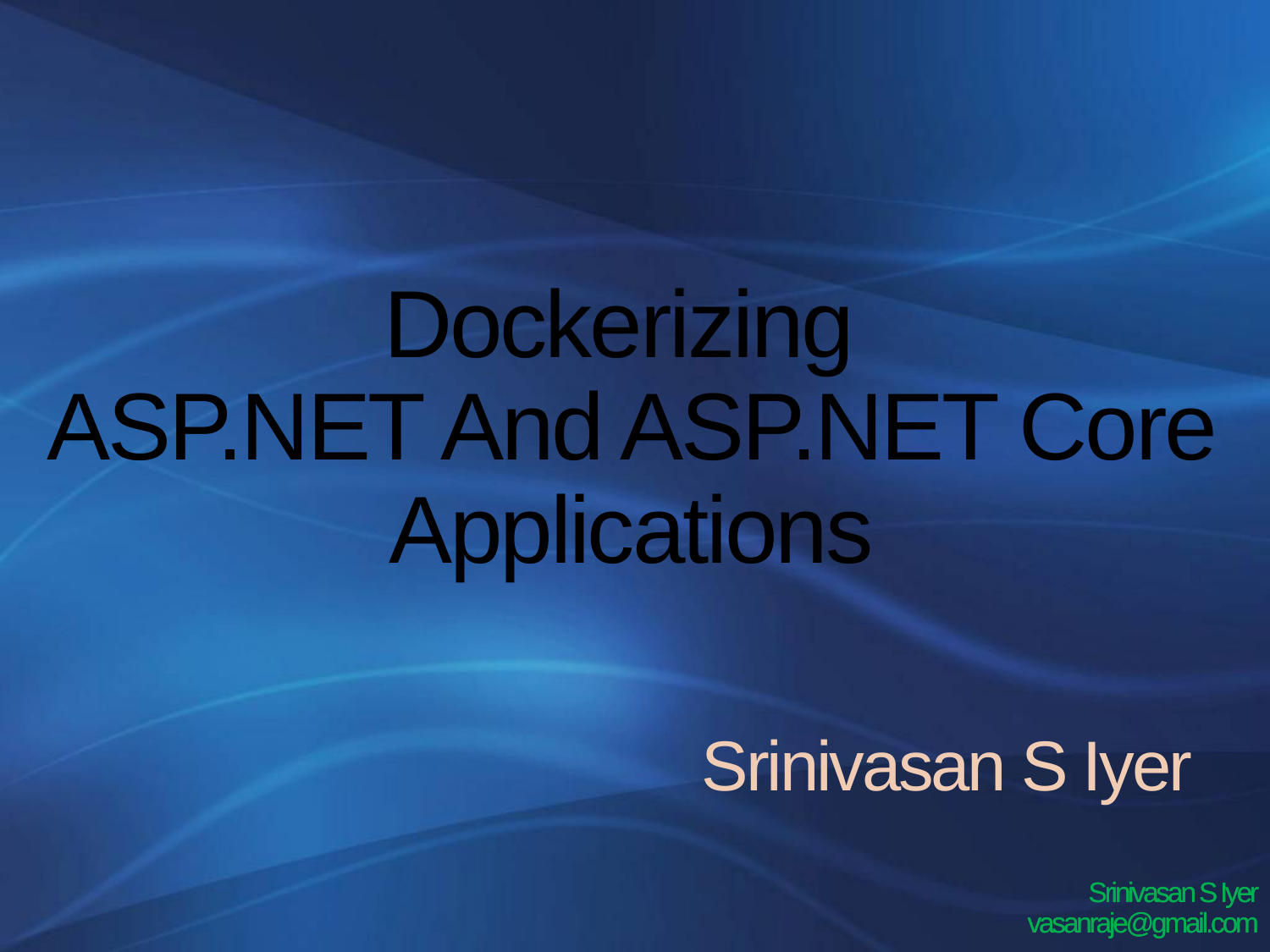

Dockerizing
ASP.NET And ASP.NET Core Applications
Srinivasan S Iyer